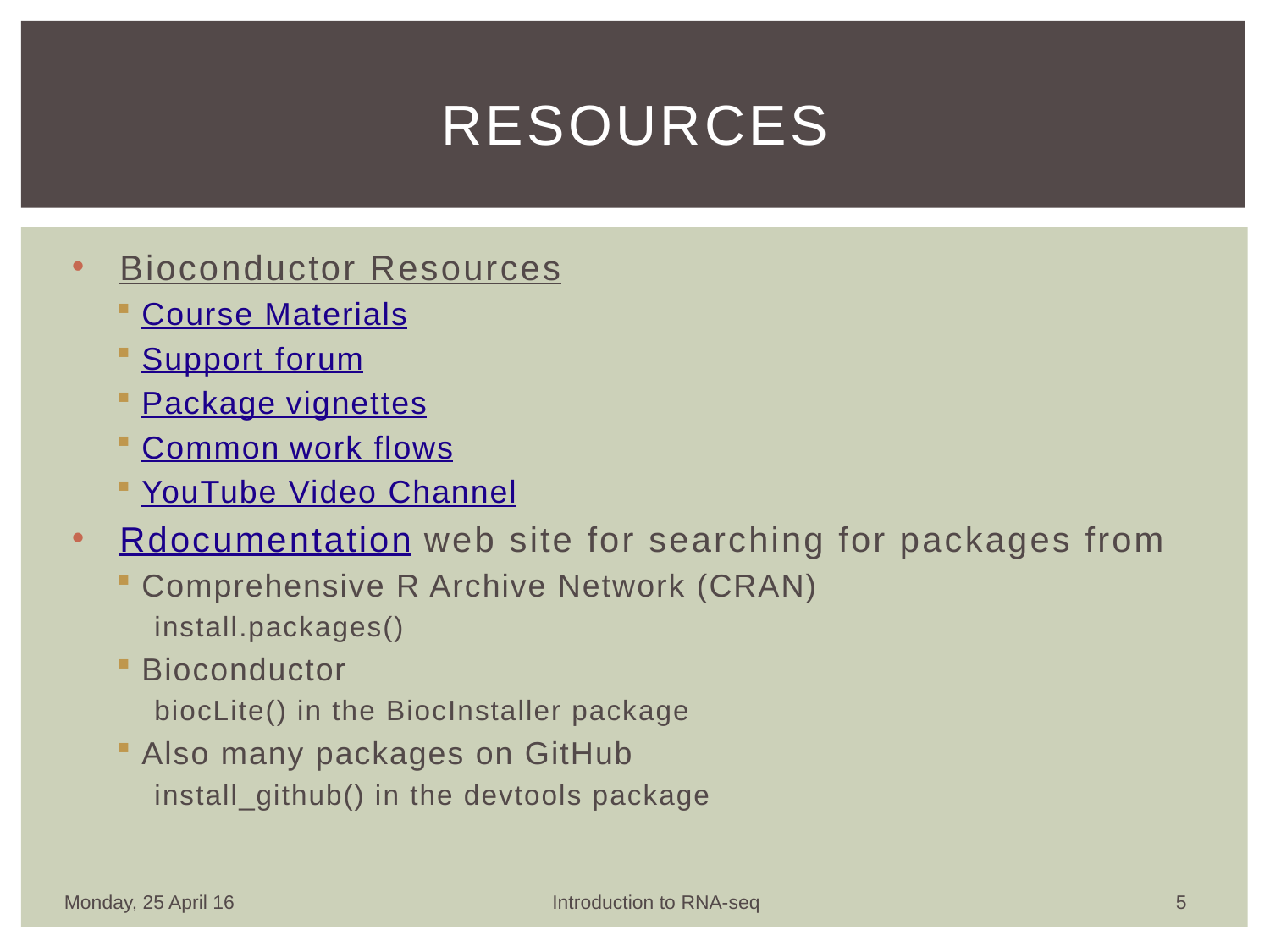

# Resources
Bioconductor Resources
Course Materials
Support forum
Package vignettes
Common work flows
YouTube Video Channel
Rdocumentation web site for searching for packages from
Comprehensive R Archive Network (CRAN)
install.packages()
Bioconductor
biocLite() in the BiocInstaller package
Also many packages on GitHub
install_github() in the devtools package

5
Monday, 25 April 16
Introduction to RNA-seq